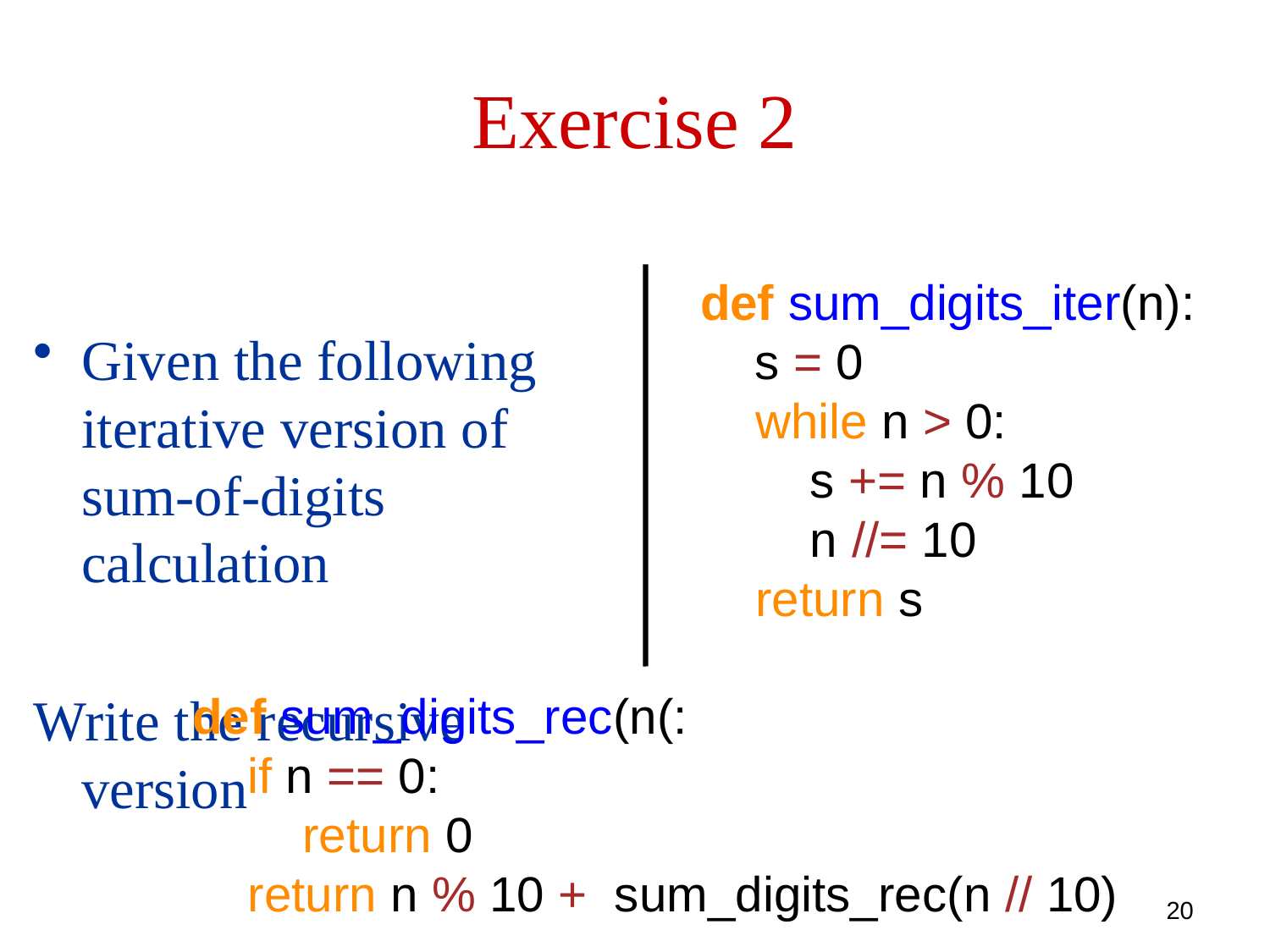

# Exercise 2

def sum_digits_iter(n):
    s = 0
    while n > 0:
        s += n % 10
        n //= 10
    return s
Given the following iterative version of sum-of-digits calculation

Write the recursive version
def sum_digits_rec(n(:
    if n == 0:
        return 0
    return n % 10 +  sum_digits_rec(n // 10)
20